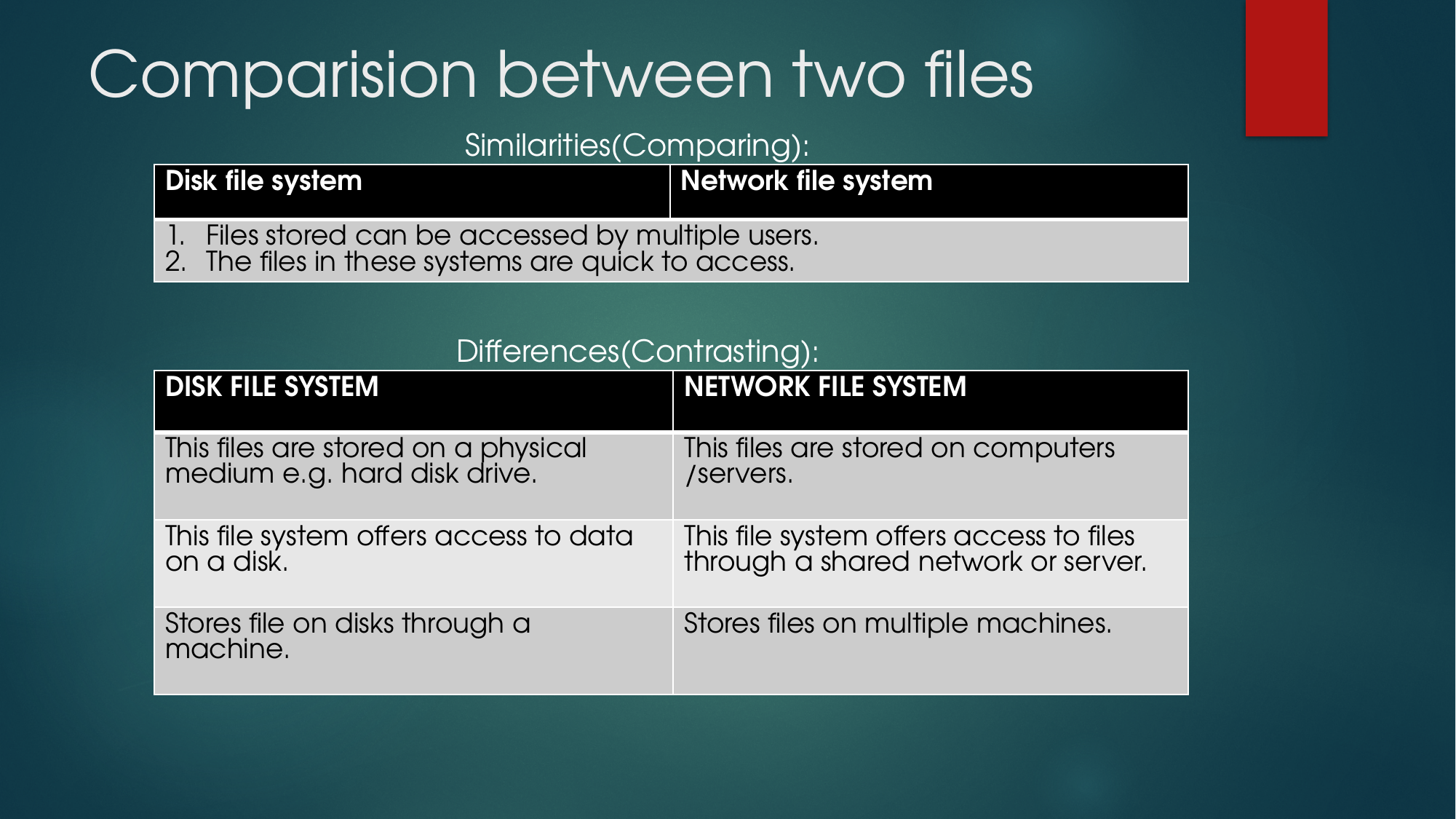

# Comparision between two files
Similarities(Comparing):

Differences(Contrasting):
| Disk file system | Network file system |
| --- | --- |
| Files stored can be accessed by multiple users. The files in these systems are quick to access. |  |
| DISK FILE SYSTEM | NETWORK FILE SYSTEM |
| --- | --- |
| This files are stored on a physical medium e.g. hard disk drive. | This files are stored on computers /servers. |
| This file system offers access to data on a disk. | This file system offers access to files through a shared network or server. |
| Stores file on disks through a machine. | Stores files on multiple machines. |